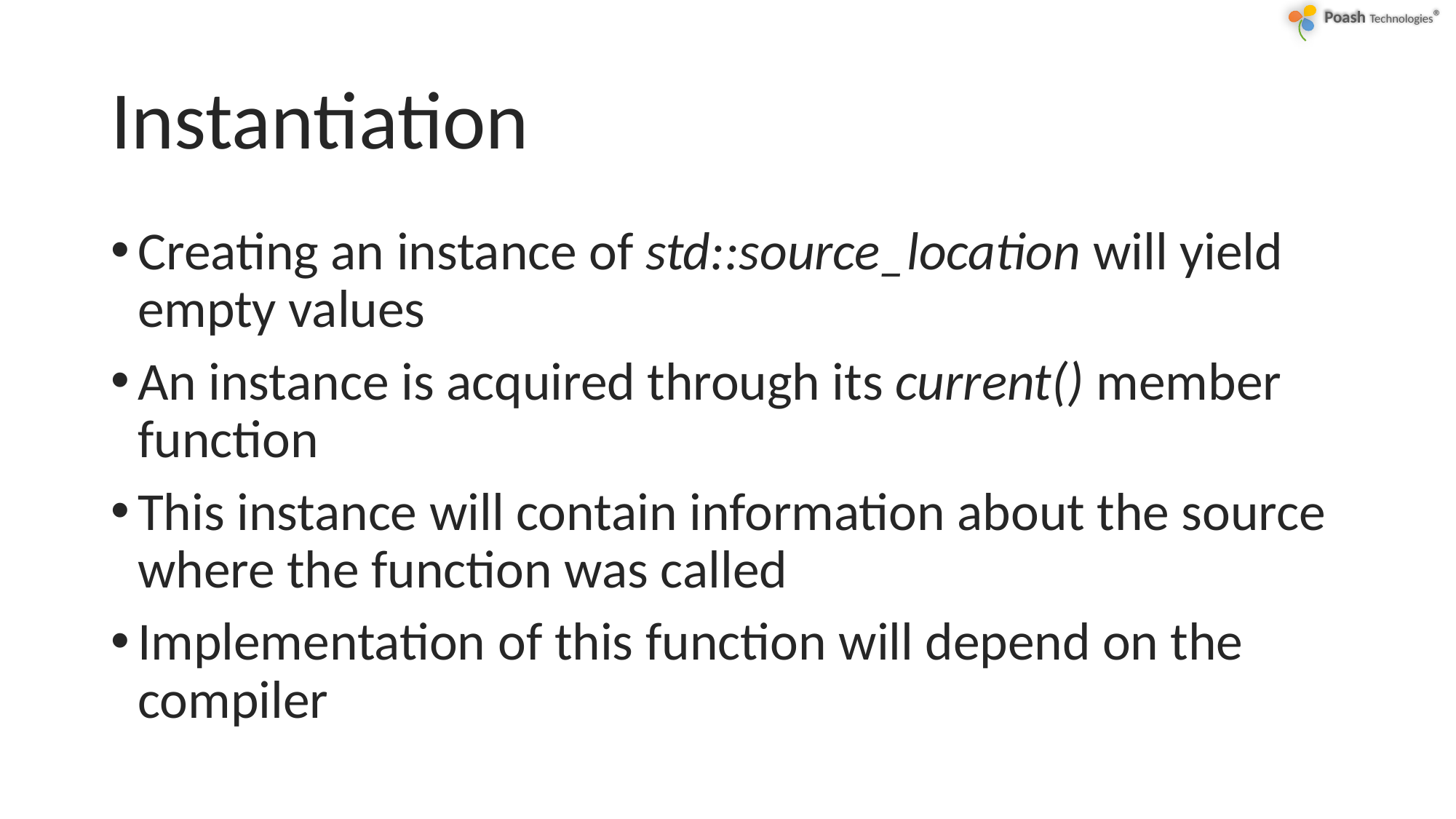

# Instantiation
Creating an instance of std::source_location will yield empty values
An instance is acquired through its current() member function
This instance will contain information about the source where the function was called
Implementation of this function will depend on the compiler